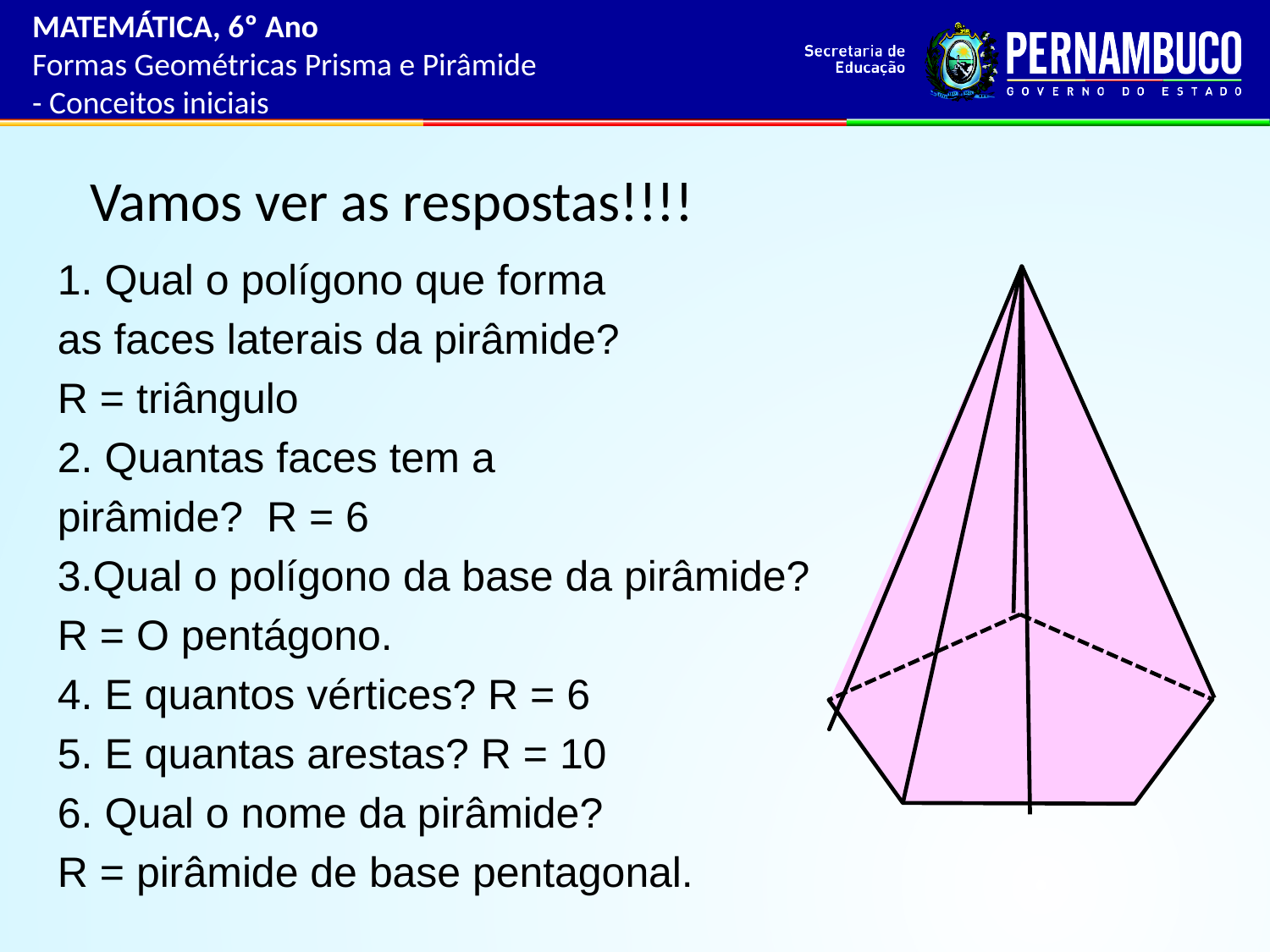

MATEMÁTICA, 6º Ano
Formas Geométricas Prisma e Pirâmide
- Conceitos iniciais

	Vamos ver as respostas!!!!

1. Qual o polígono que forma
as faces laterais da pirâmide?
R = triângulo
2. Quantas faces tem a
pirâmide?  R = 6
3.Qual o polígono da base da pirâmide?
R = O pentágono.
4. E quantos vértices? R = 6
5. E quantas arestas? R = 10
6. Qual o nome da pirâmide?
R = pirâmide de base pentagonal.